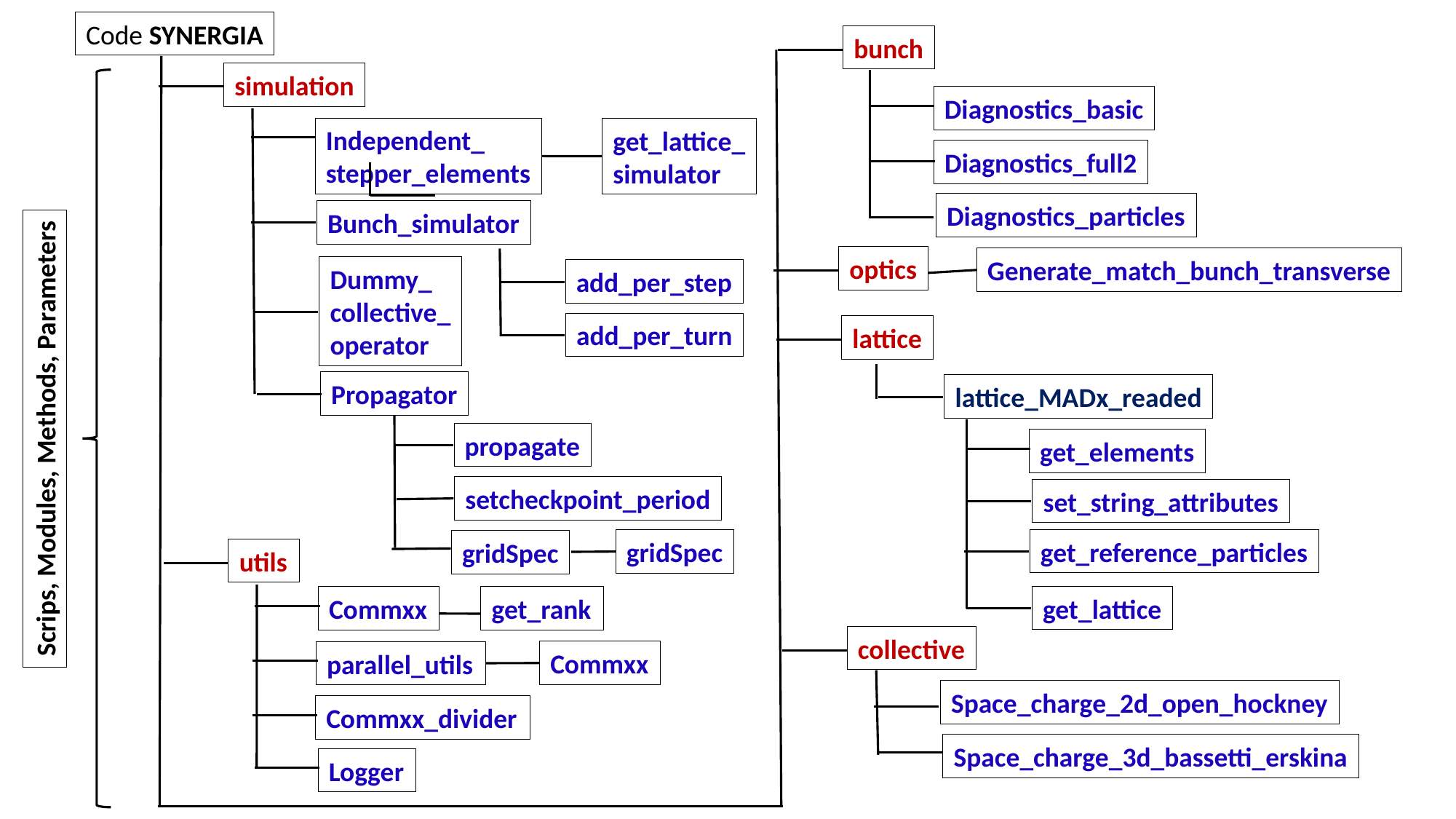

Code SYNERGIA
bunch
simulation

Diagnostics_basic
Independent_
stepper_elements
get_lattice_
simulator
Diagnostics_full2
Diagnostics_particles
Bunch_simulator
optics
Generate_match_bunch_transverse
Dummy_
collective_
operator
add_per_step
add_per_turn
lattice
Propagator
lattice_MADx_readed
Scrips, Modules, Methods, Parameters
propagate
get_elements
setcheckpoint_period
set_string_attributes
get_reference_particles
gridSpec
gridSpec
utils
get_lattice
Commxx
get_rank
collective
Commxx
parallel_utils
Space_charge_2d_open_hockney
Commxx_divider
Space_charge_3d_bassetti_erskina
Logger